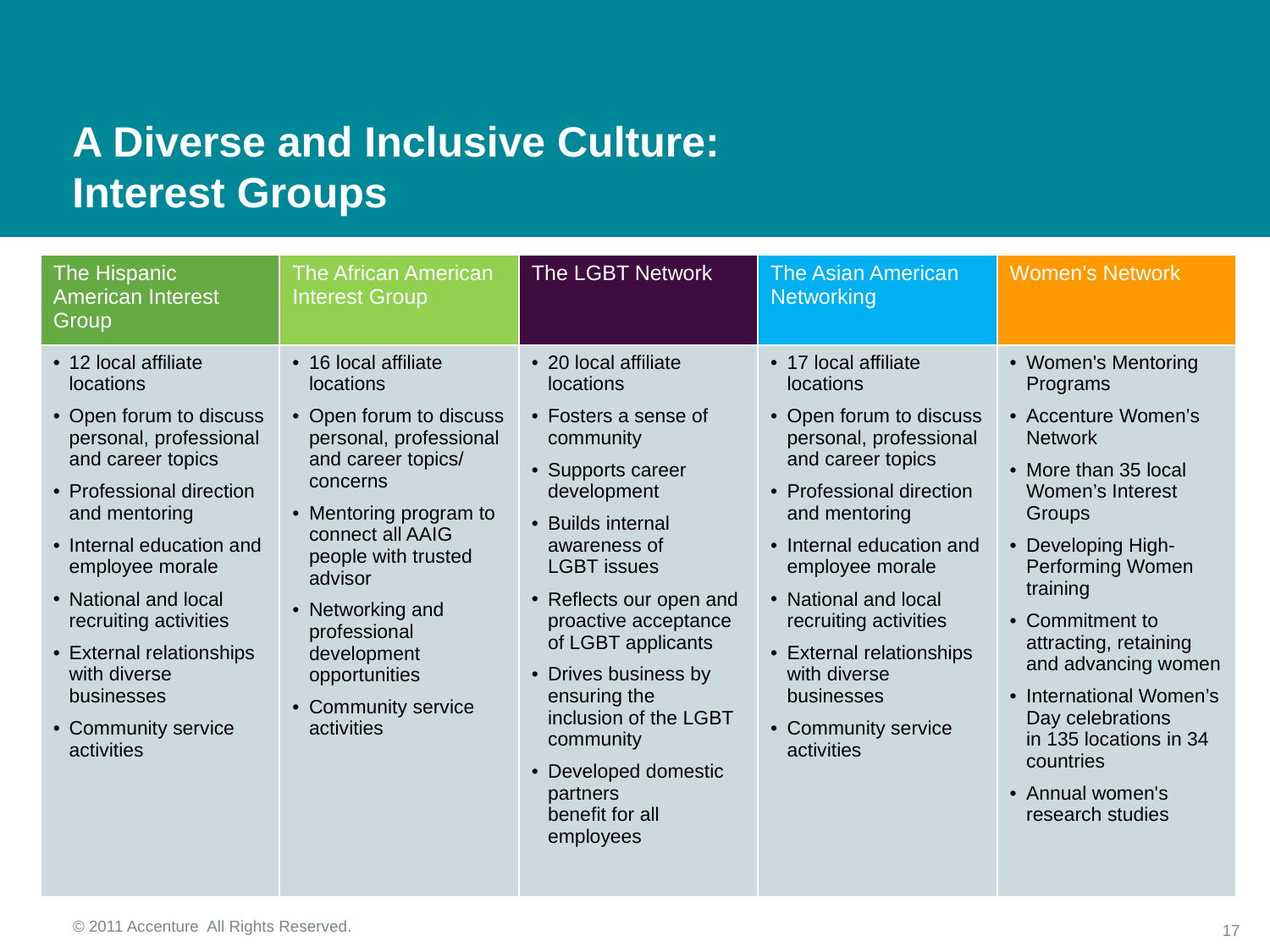

# A Diverse and Inclusive Culture: Interest Groups
| The Hispanic American Interest Group | The African American Interest Group | The LGBT Network | The Asian American Networking | Women's Network |
| --- | --- | --- | --- | --- |
| 12 local affiliate locations Open forum to discuss personal, professional and career topics Professional direction and mentoring Internal education and employee morale National and local recruiting activities External relationships with diverse businesses Community service activities | 16 local affiliate locations Open forum to discuss personal, professional and career topics/ concerns Mentoring program to connect all AAIG people with trusted advisor Networking and professional development opportunities Community service activities | 20 local affiliate locations Fosters a sense of community Supports career development Builds internal awareness of LGBT issues Reflects our open and proactive acceptance of LGBT applicants Drives business by ensuring the inclusion of the LGBT community Developed domestic partners benefit for all employees | 17 local affiliate locations Open forum to discuss personal, professional and career topics Professional direction and mentoring Internal education and employee morale National and local recruiting activities External relationships with diverse businesses Community service activities | Women's Mentoring Programs Accenture Women’s Network More than 35 local Women’s Interest Groups Developing High-Performing Women training Commitment to attracting, retaining and advancing women International Women’s Day celebrations in 135 locations in 34 countries Annual women's research studies |

© 2011 Accenture  All Rights Reserved.
17